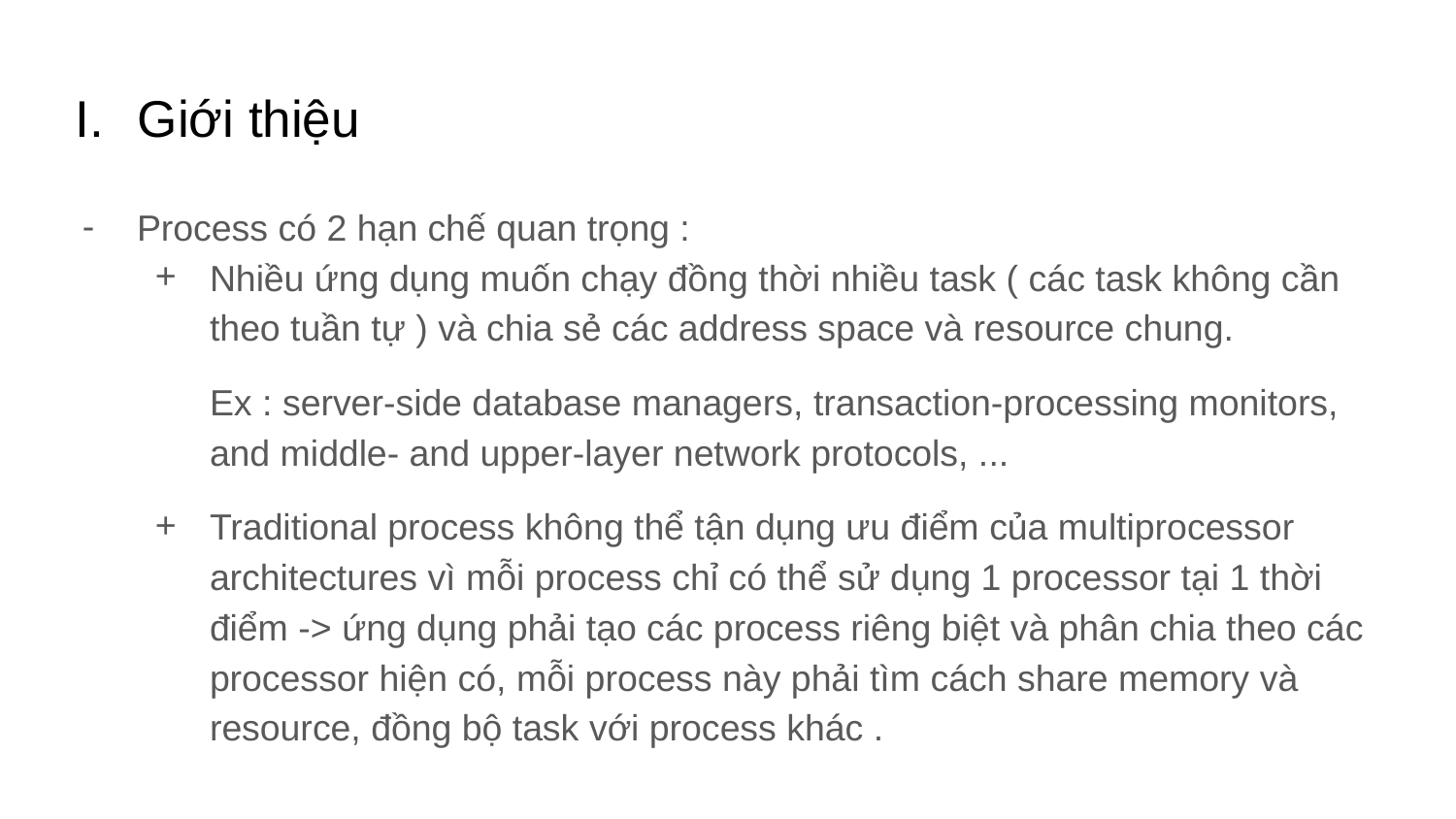

# Giới thiệu
Process có 2 hạn chế quan trọng :
Nhiều ứng dụng muốn chạy đồng thời nhiều task ( các task không cần theo tuần tự ) và chia sẻ các address space và resource chung.
Ex : server-side database managers, transaction-processing monitors, and middle- and upper-layer network protocols, ...
Traditional process không thể tận dụng ưu điểm của multiprocessor architectures vì mỗi process chỉ có thể sử dụng 1 processor tại 1 thời điểm -> ứng dụng phải tạo các process riêng biệt và phân chia theo các processor hiện có, mỗi process này phải tìm cách share memory và resource, đồng bộ task với process khác .